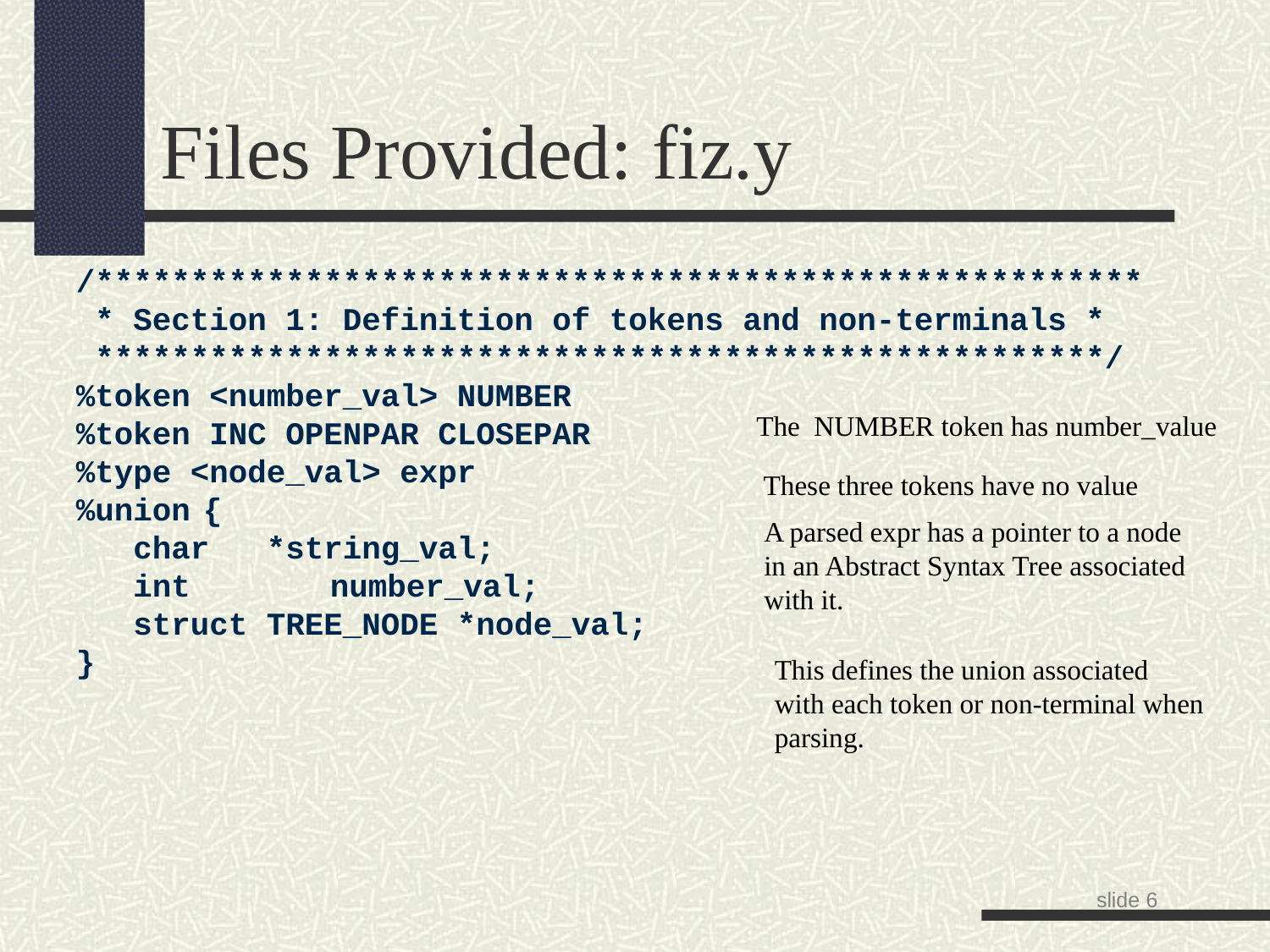

Files Provided: fiz.y
/*******************************************************
 * Section 1: Definition of tokens and non-terminals *
 *****************************************************/
%token <number_val> NUMBER
%token INC OPENPAR CLOSEPAR
%type <node_val> expr
%union	{
   char   *string_val;
   int		number_val;
   struct TREE_NODE *node_val;
}
The  NUMBER token has number_value
These three tokens have no value
A parsed expr has a pointer to a node in an Abstract Syntax Tree associated with it.
This defines the union associated with each token or non-terminal when parsing.
slide 6